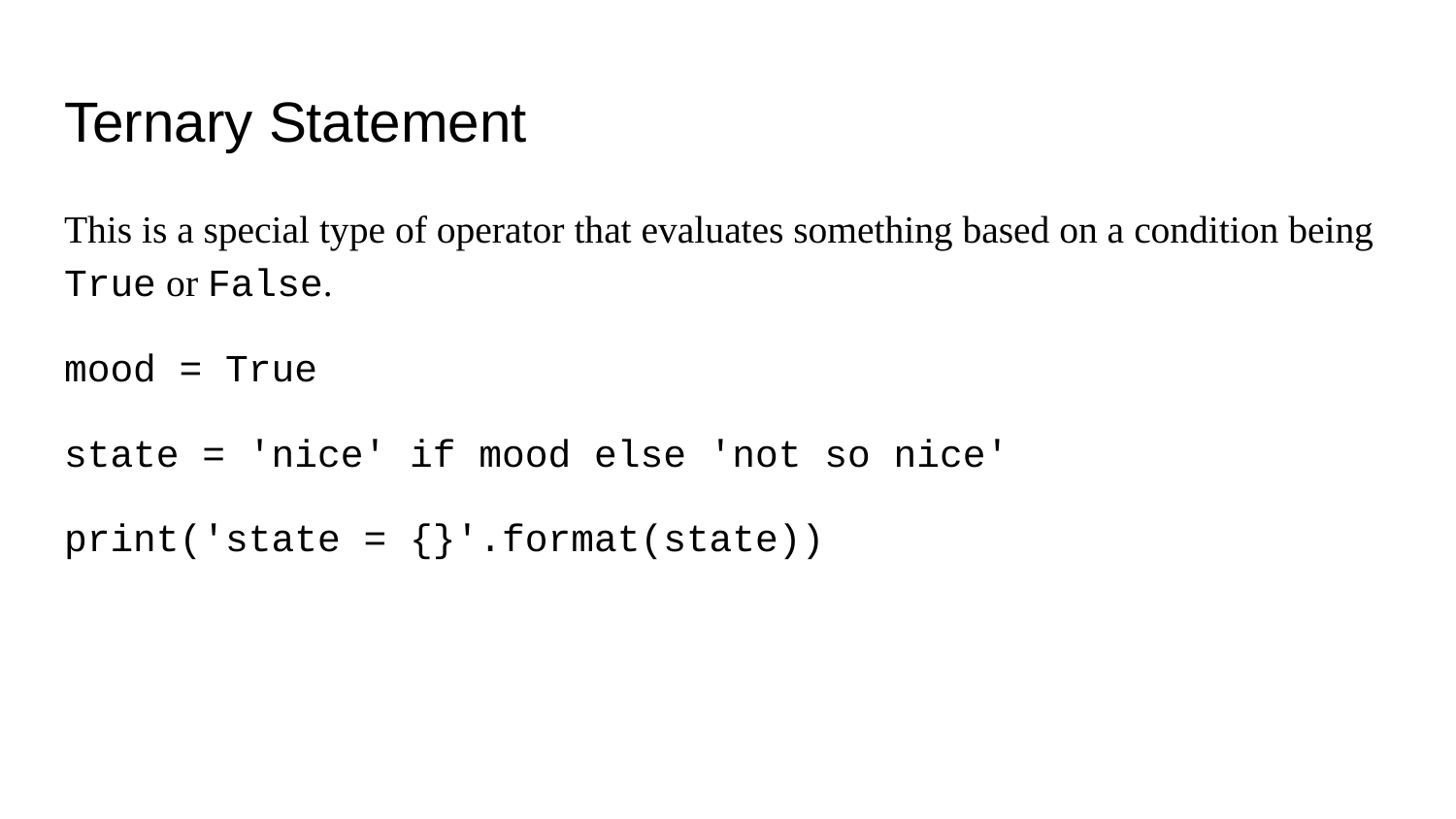

# Ternary Statement
This is a special type of operator that evaluates something based on a condition being True or False.
mood = True
state = 'nice' if mood else 'not so nice'
print('state = {}'.format(state))